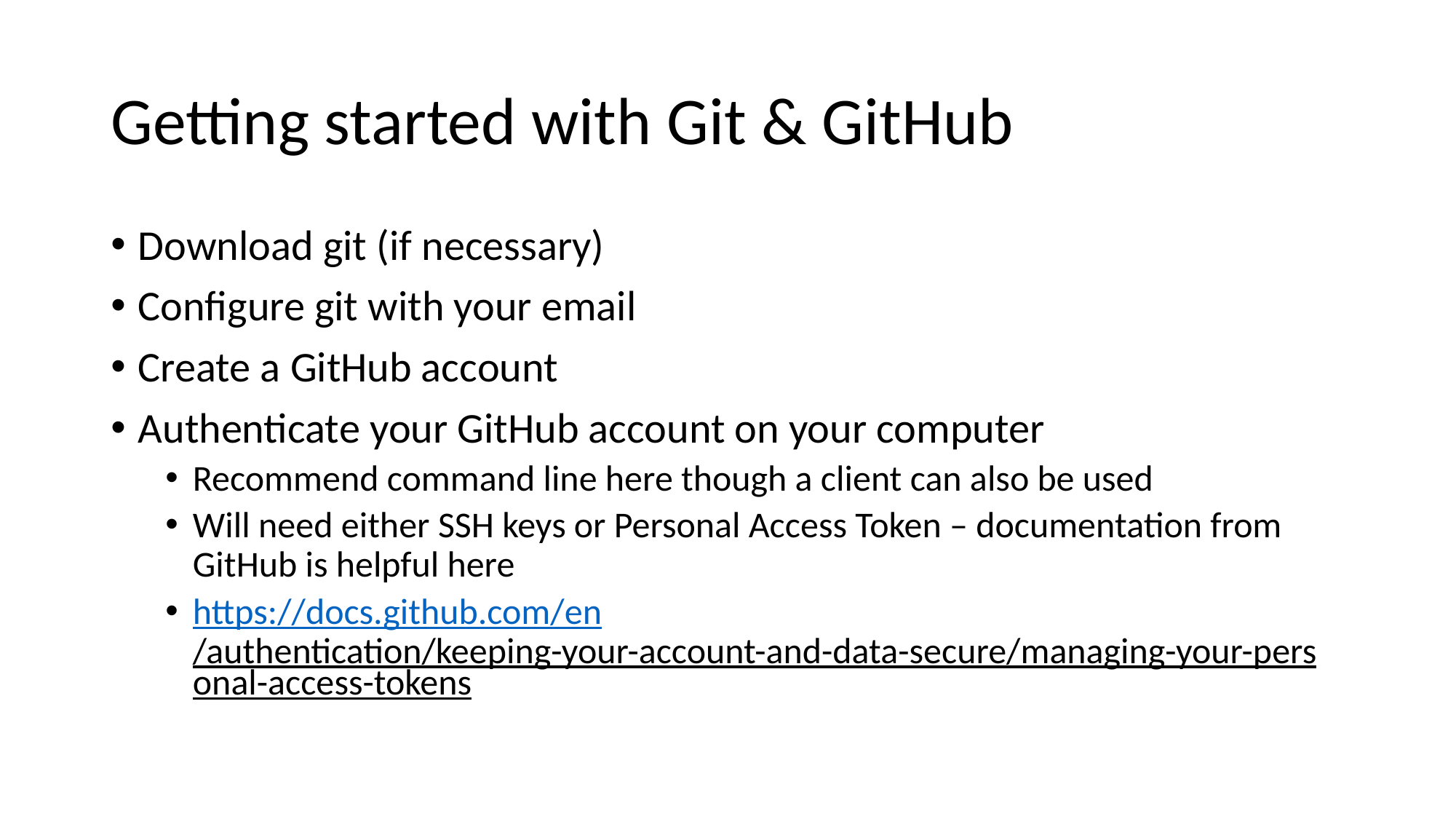

# Getting started with Git & GitHub
Download git (if necessary)
Configure git with your email
Create a GitHub account
Authenticate your GitHub account on your computer
Recommend command line here though a client can also be used
Will need either SSH keys or Personal Access Token – documentation from GitHub is helpful here
https://docs.github.com/en/authentication/keeping-your-account-and-data-secure/managing-your-personal-access-tokens